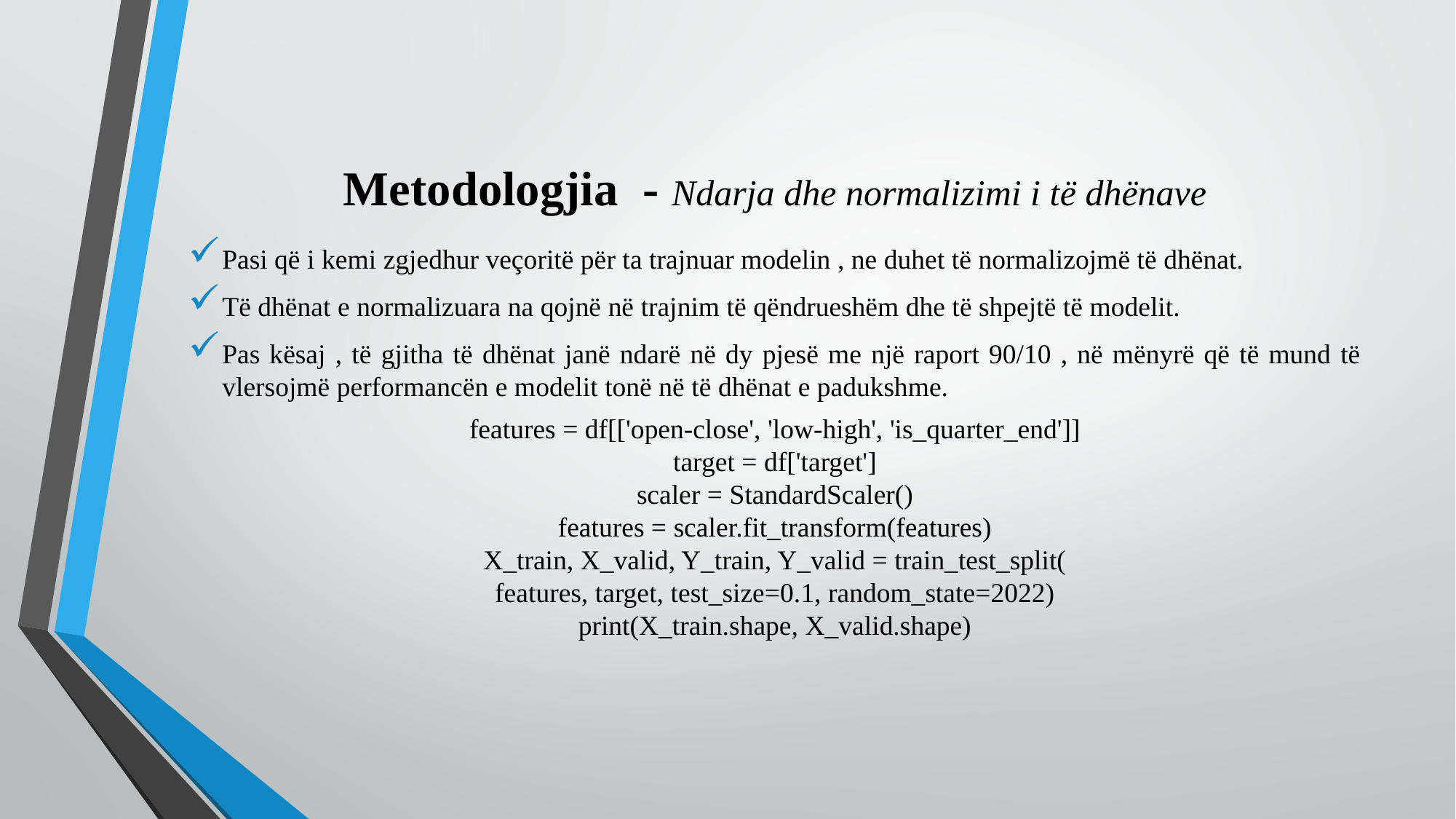

# Metodologjia  - Ndarja dhe normalizimi i të dhënave
Pasi që i kemi zgjedhur veçoritë për ta trajnuar modelin , ne duhet të normalizojmë të dhënat.
Të dhënat e normalizuara na qojnë në trajnim të qëndrueshëm dhe të shpejtë të modelit.
Pas kësaj , të gjitha të dhënat janë ndarë në dy pjesë me një raport 90/10 , në mënyrë që të mund të vlersojmë performancën e modelit tonë në të dhënat e padukshme.
features = df[['open-close', 'low-high', 'is_quarter_end']]
target = df['target']
scaler = StandardScaler()
features = scaler.fit_transform(features)
X_train, X_valid, Y_train, Y_valid = train_test_split(
features, target, test_size=0.1, random_state=2022)
print(X_train.shape, X_valid.shape)